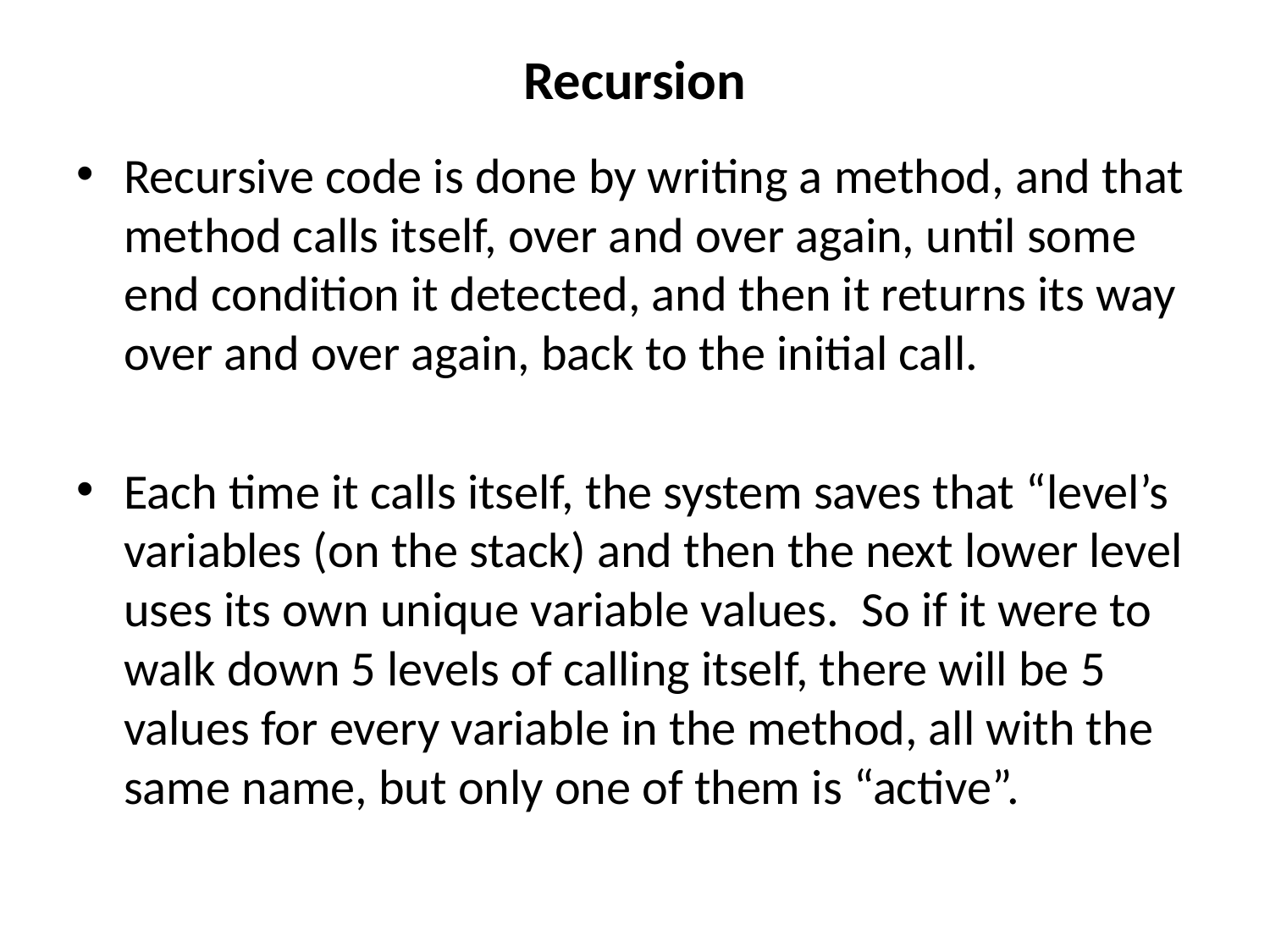

# Recursion
Recursive code is done by writing a method, and that method calls itself, over and over again, until some end condition it detected, and then it returns its way over and over again, back to the initial call.

Each time it calls itself, the system saves that “level’s variables (on the stack) and then the next lower level uses its own unique variable values.  So if it were to walk down 5 levels of calling itself, there will be 5 values for every variable in the method, all with the same name, but only one of them is “active”.